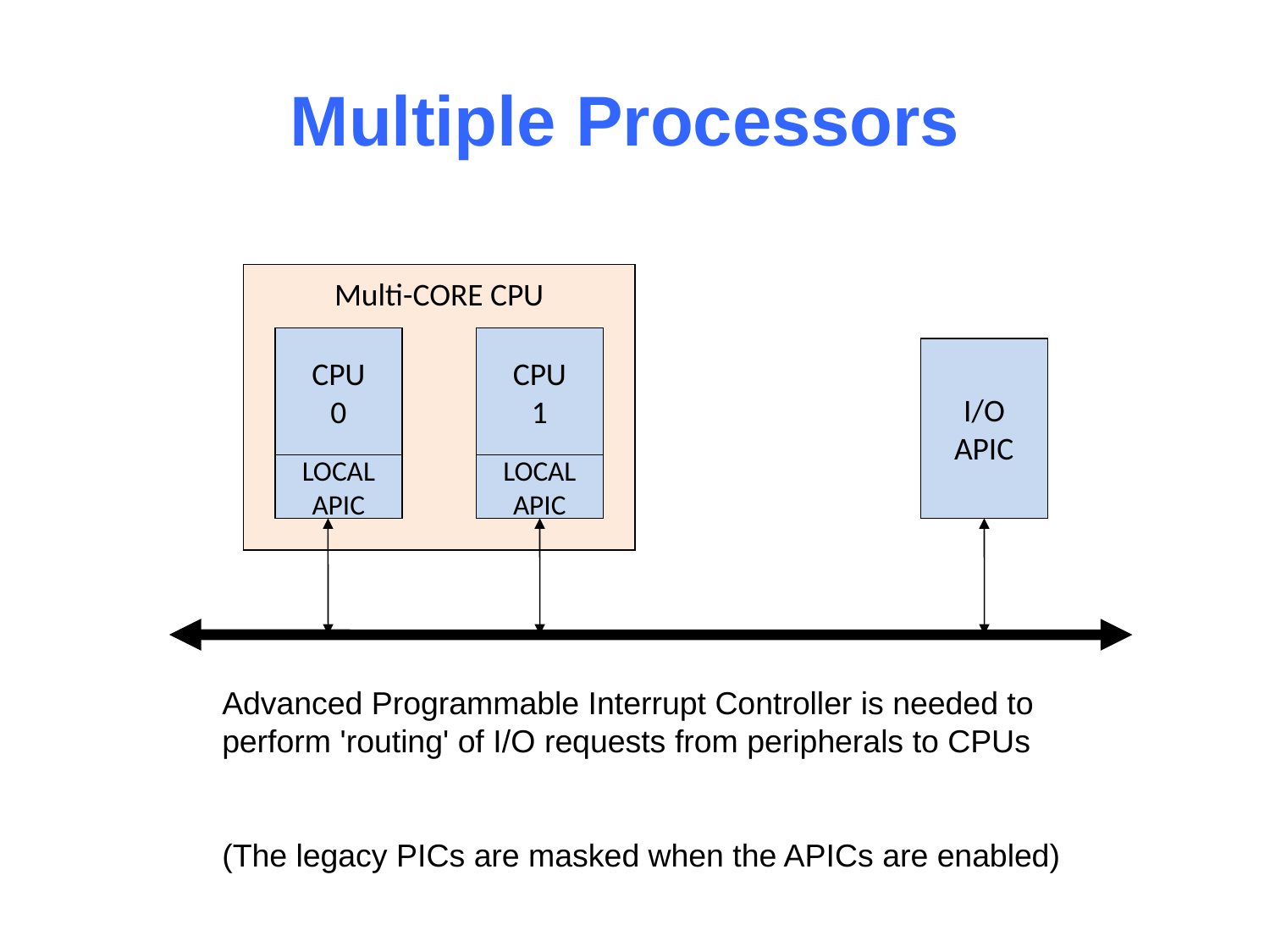

# Multiple Processors
Multi-CORE CPU

CPU
0
CPU
1
I/O
APIC
LOCAL
APIC
LOCAL
APIC

Advanced Programmable Interrupt Controller is needed to
perform 'routing' of I/O requests from peripherals to CPUs

(The legacy PICs are masked when the APICs are enabled)